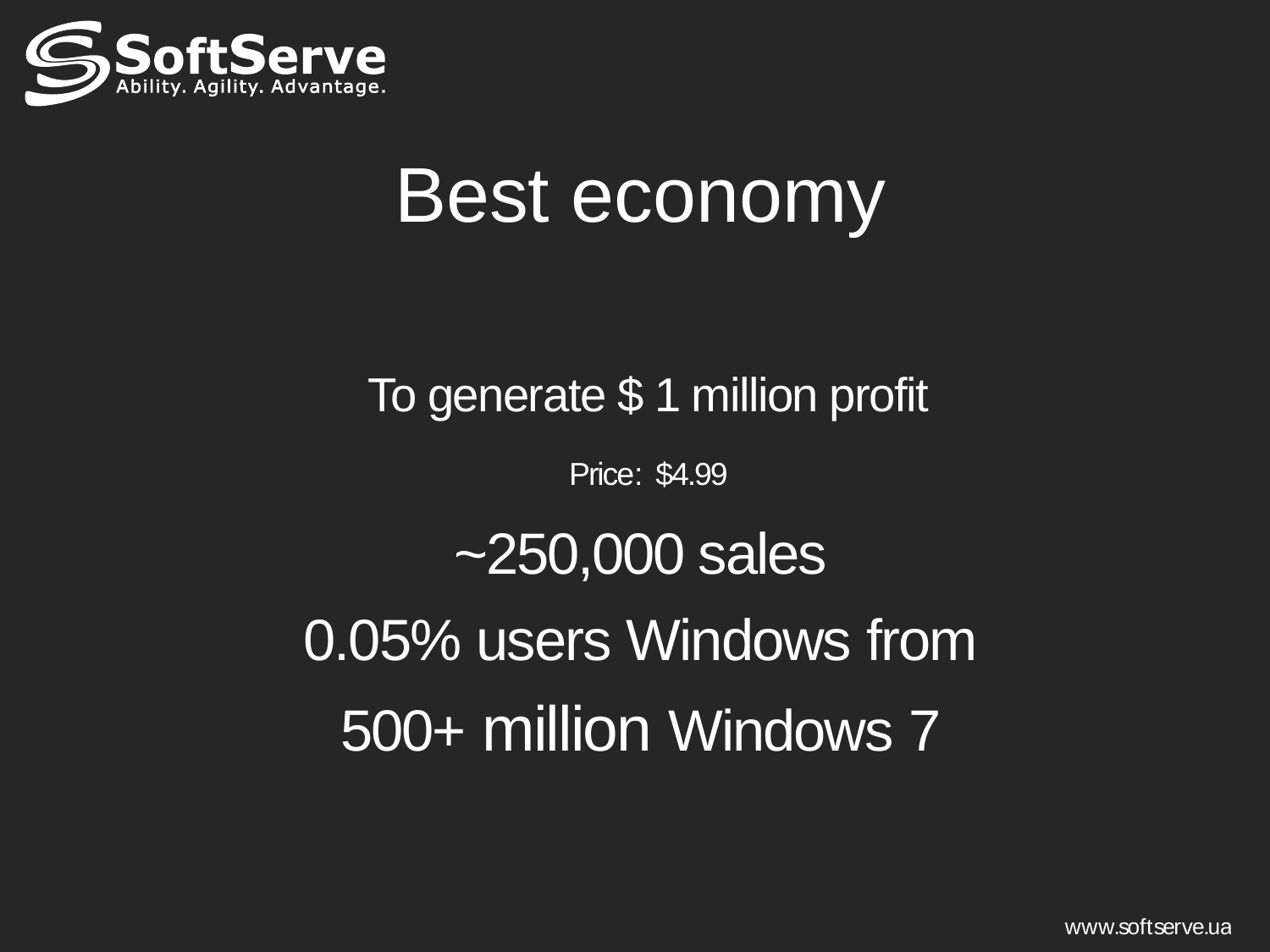

# Best economy
To generate $ 1 million profit
Price:  $4.99
~250,000 sales
0.05% users Windows from
500+ million Windows 7